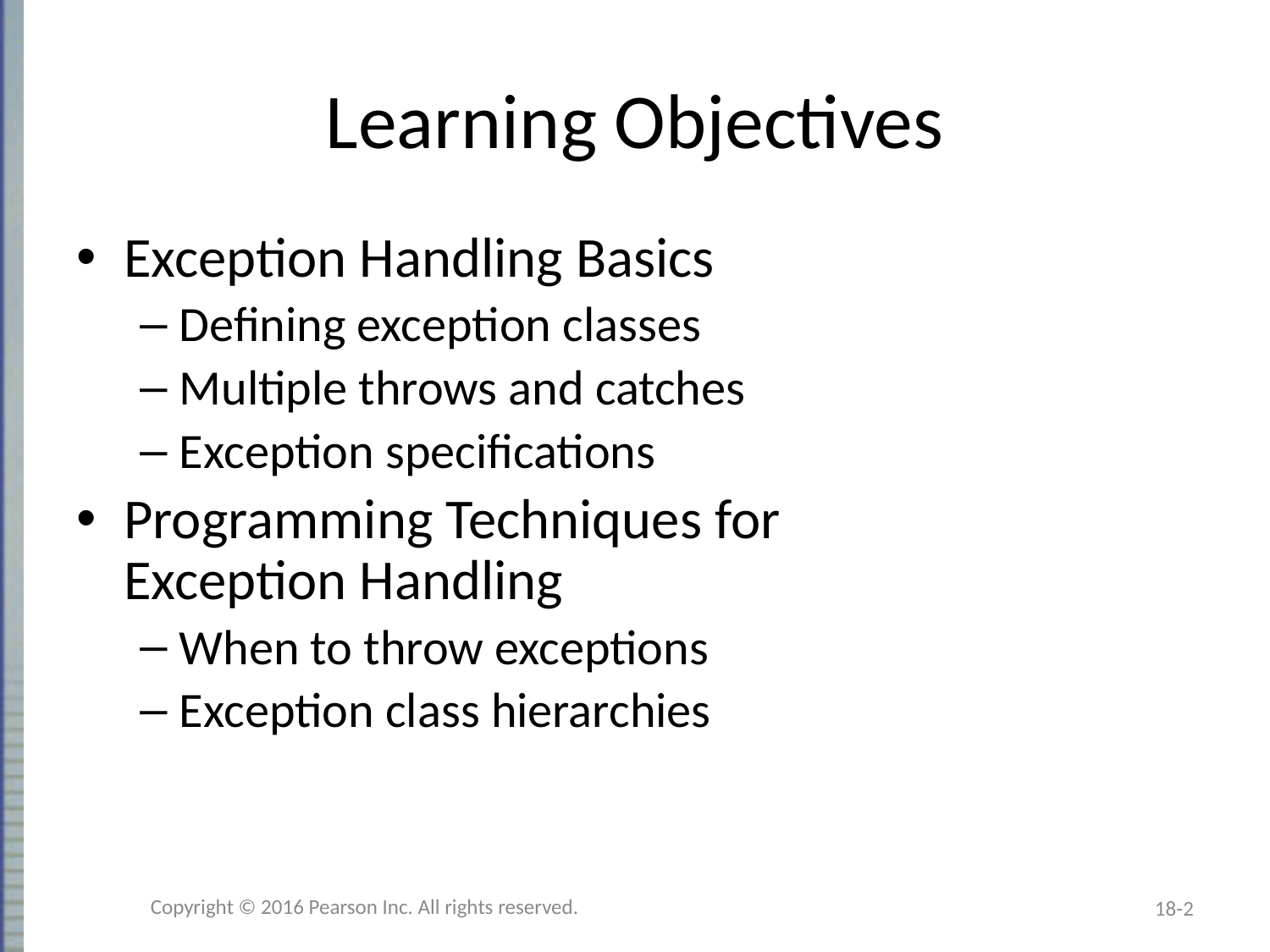

# Learning Objectives
Exception Handling Basics
Defining exception classes
Multiple throws and catches
Exception specifications
Programming Techniques for
Exception Handling
When to throw exceptions
Exception class hierarchies
Copyright © 2016 Pearson Inc. All rights reserved.
18-2